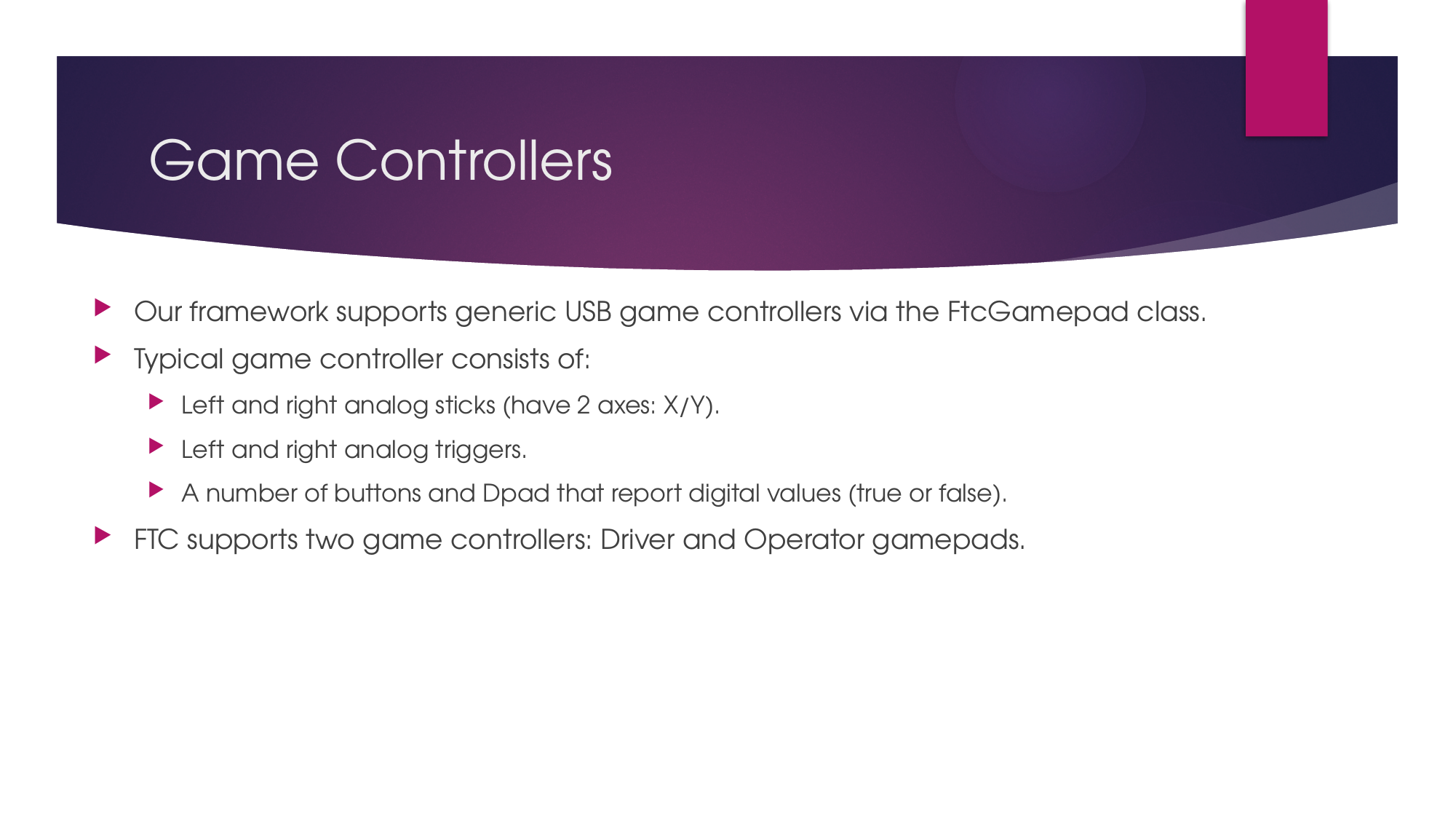

# Game Controllers
Our framework supports generic USB game controllers via the FtcGamepad class.
Typical game controller consists of:
Left and right analog sticks (have 2 axes: X/Y).
Left and right analog triggers.
A number of buttons and Dpad that report digital values (true or false).
FTC supports two game controllers: Driver and Operator gamepads.